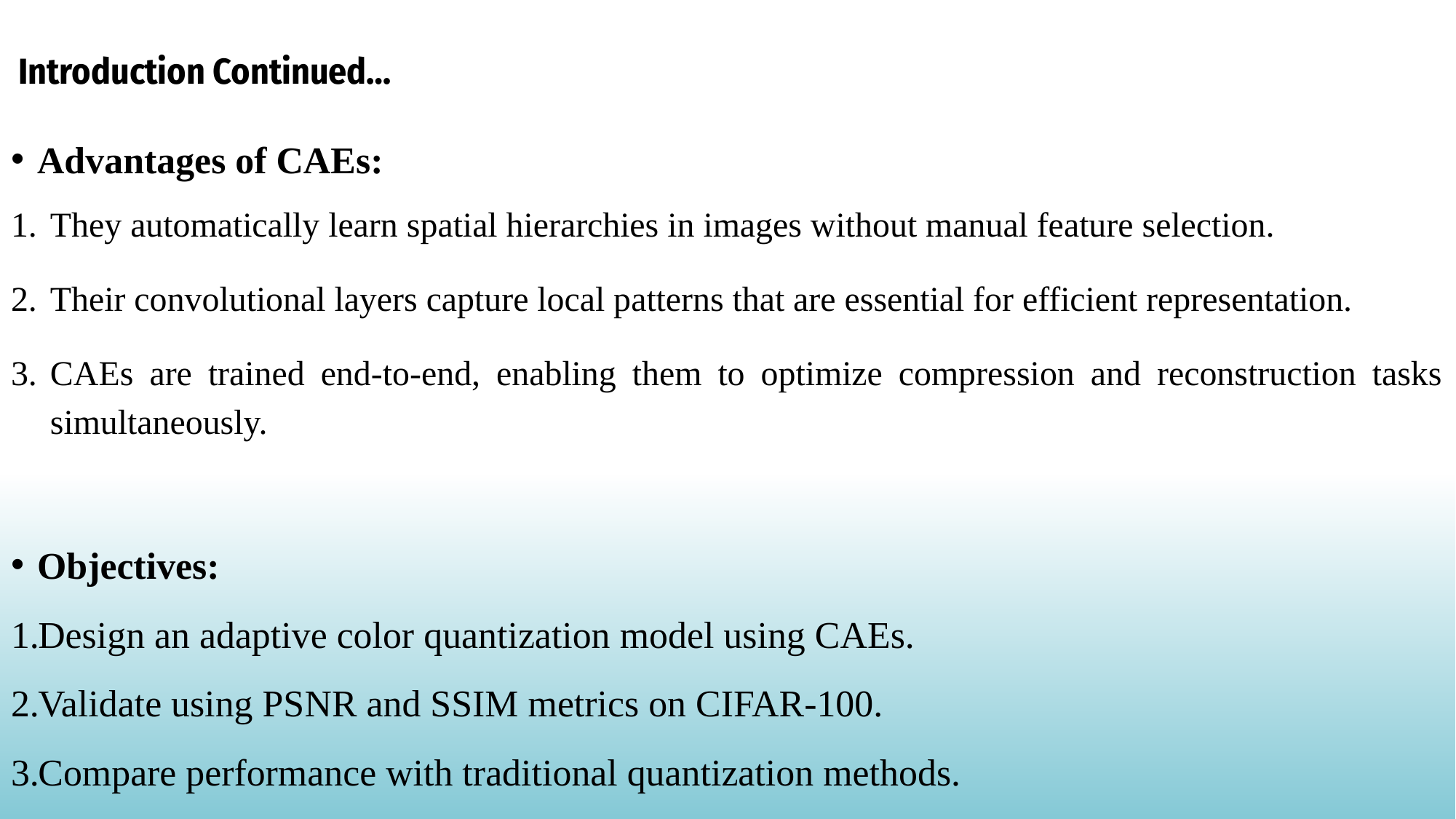

# Introduction Continued…
Advantages of CAEs:
They automatically learn spatial hierarchies in images without manual feature selection.
Their convolutional layers capture local patterns that are essential for efficient representation.
CAEs are trained end-to-end, enabling them to optimize compression and reconstruction tasks simultaneously.

Objectives:
Design an adaptive color quantization model using CAEs.
Validate using PSNR and SSIM metrics on CIFAR-100.
Compare performance with traditional quantization methods.